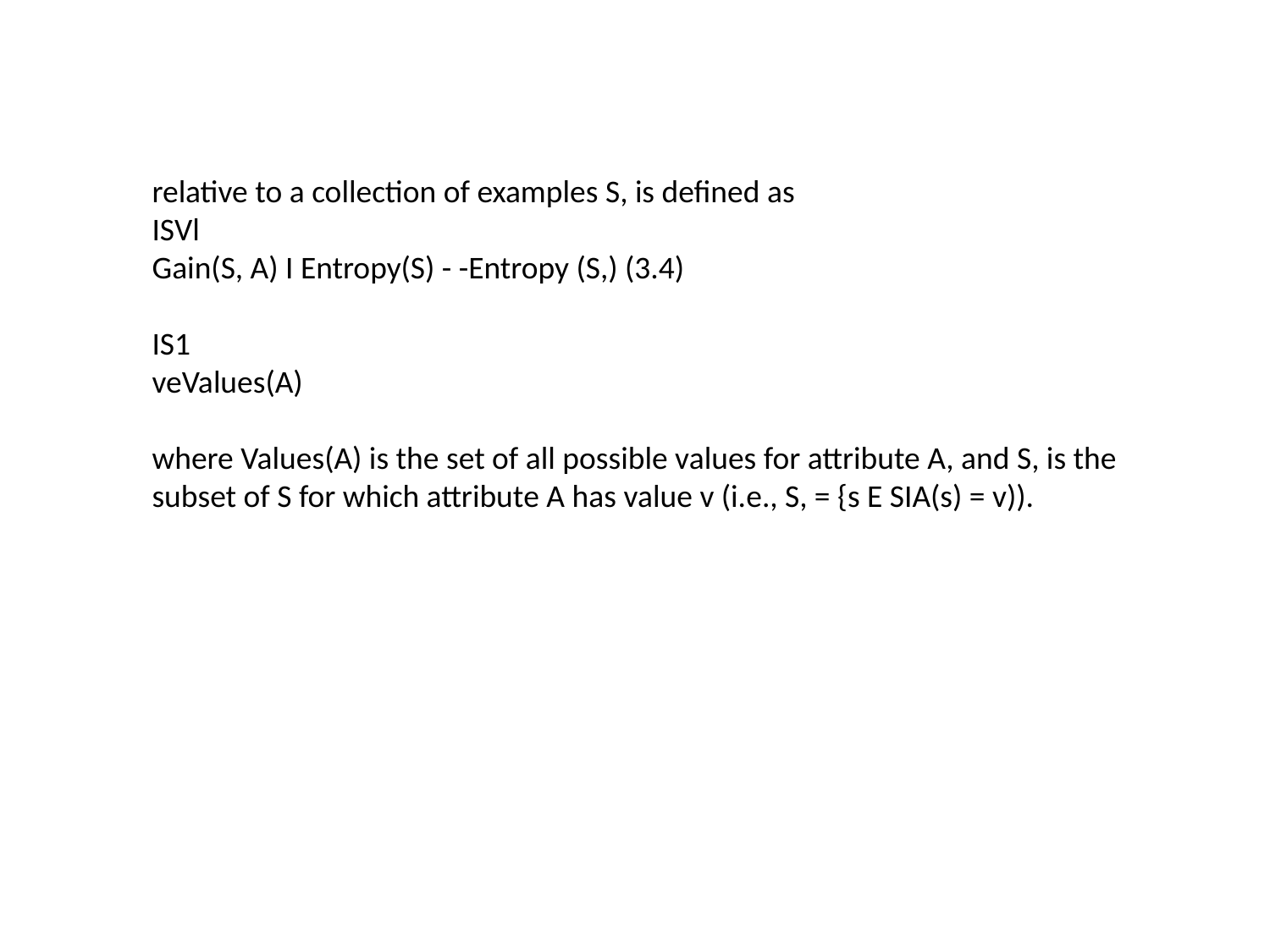

relative to a collection of examples S, is defined as
ISVl
Gain(S, A) I Entropy(S) - -Entropy (S,) (3.4)
IS1
veValues(A)
where Values(A) is the set of all possible values for attribute A, and S, is the
subset of S for which attribute A has value v (i.e., S, = {s E SIA(s) = v)).